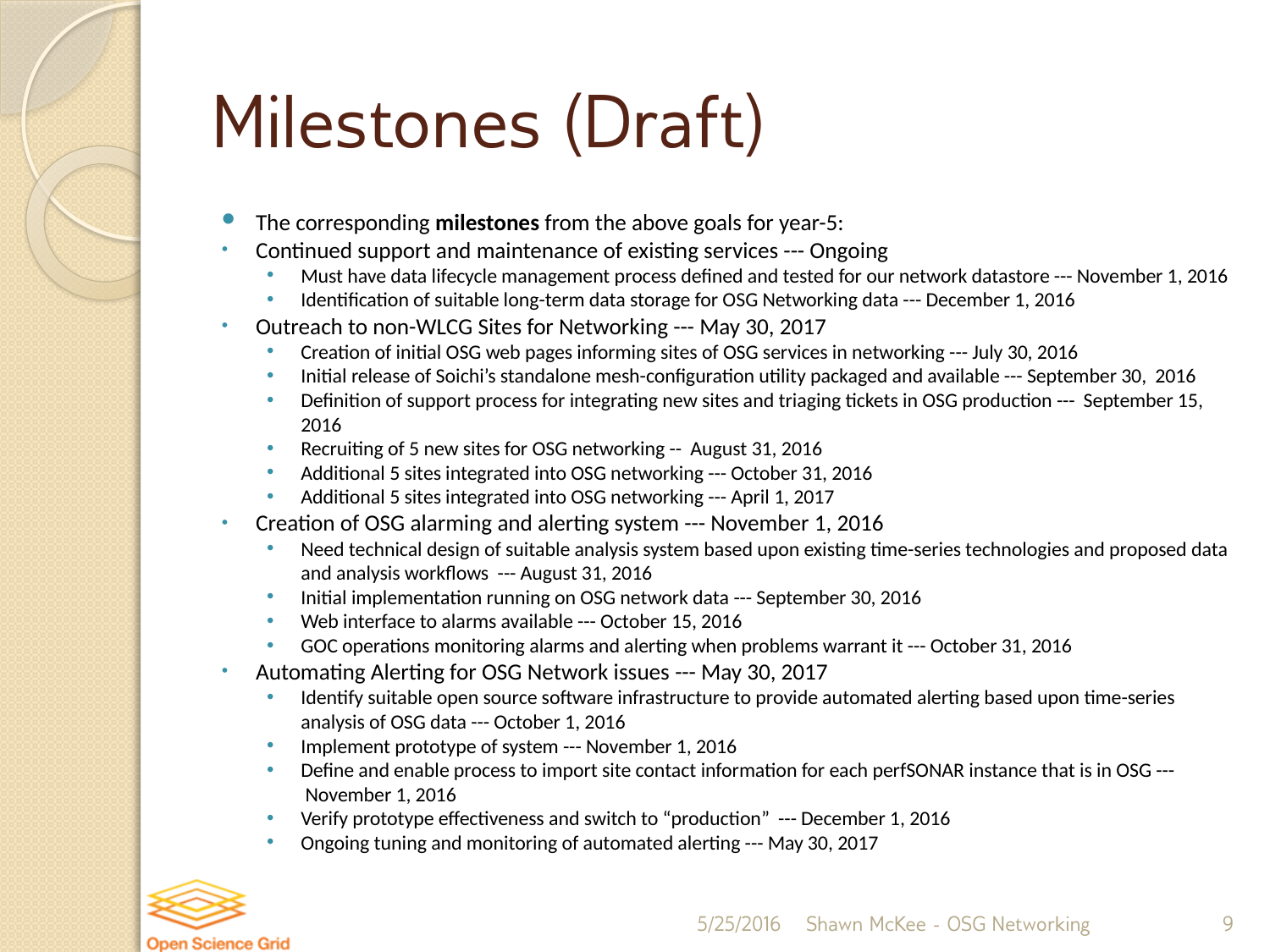

# Milestones (Draft)
The corresponding milestones from the above goals for year-5:
Continued support and maintenance of existing services --- Ongoing
Must have data lifecycle management process defined and tested for our network datastore --- November 1, 2016
Identification of suitable long-term data storage for OSG Networking data --- December 1, 2016
Outreach to non-WLCG Sites for Networking --- May 30, 2017
Creation of initial OSG web pages informing sites of OSG services in networking --- July 30, 2016
Initial release of Soichi’s standalone mesh-configuration utility packaged and available --- September 30,  2016
Definition of support process for integrating new sites and triaging tickets in OSG production ---  September 15, 2016
Recruiting of 5 new sites for OSG networking --  August 31, 2016
Additional 5 sites integrated into OSG networking --- October 31, 2016
Additional 5 sites integrated into OSG networking --- April 1, 2017
Creation of OSG alarming and alerting system --- November 1, 2016
Need technical design of suitable analysis system based upon existing time-series technologies and proposed data and analysis workflows  --- August 31, 2016
Initial implementation running on OSG network data --- September 30, 2016
Web interface to alarms available --- October 15, 2016
GOC operations monitoring alarms and alerting when problems warrant it --- October 31, 2016
Automating Alerting for OSG Network issues --- May 30, 2017
Identify suitable open source software infrastructure to provide automated alerting based upon time-series analysis of OSG data --- October 1, 2016
Implement prototype of system --- November 1, 2016
Define and enable process to import site contact information for each perfSONAR instance that is in OSG ---  November 1, 2016
Verify prototype effectiveness and switch to “production”  --- December 1, 2016
Ongoing tuning and monitoring of automated alerting --- May 30, 2017

5/25/2016
Shawn McKee - OSG Networking
9